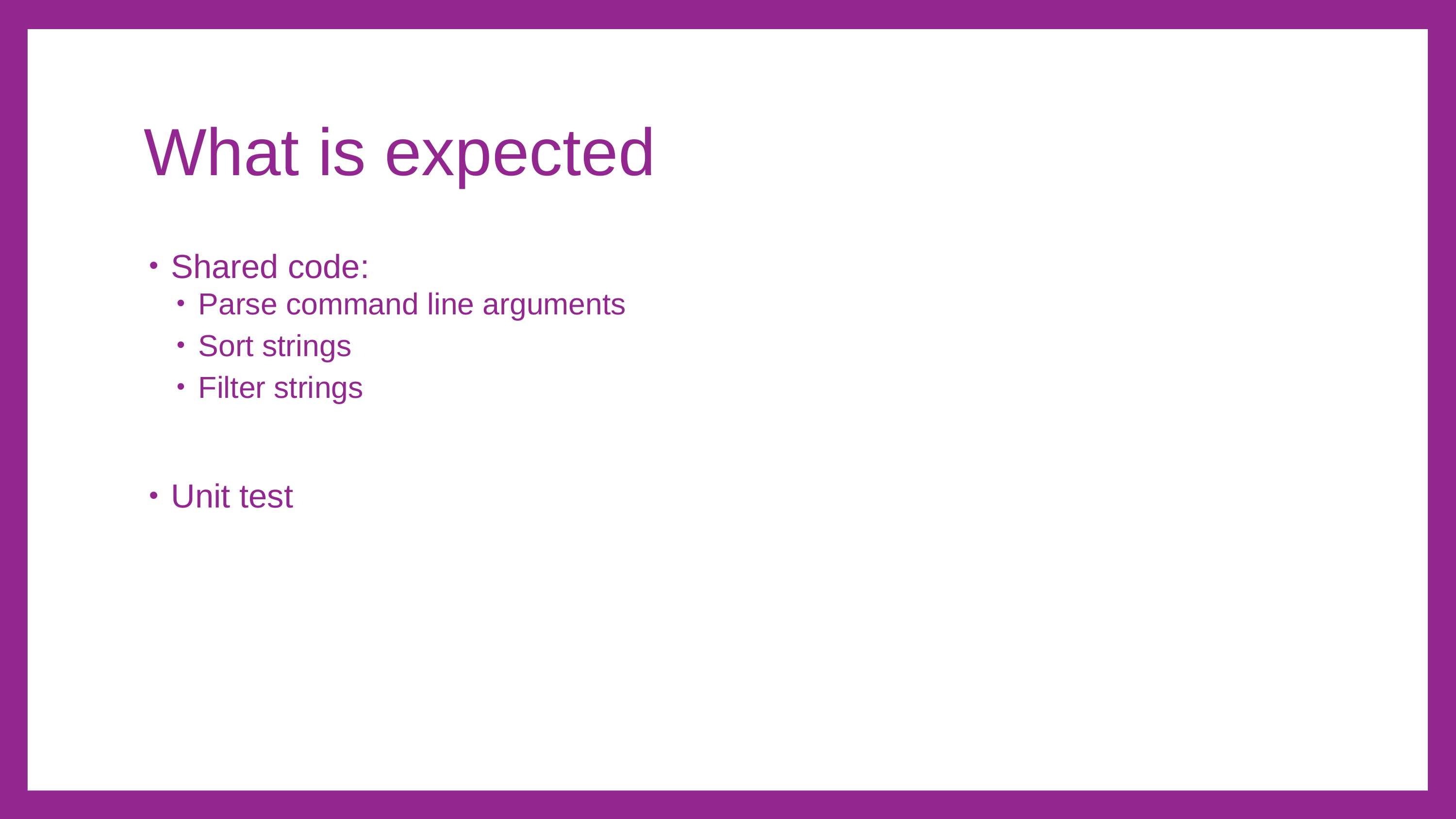

# What is expected
Shared code:
Parse command line arguments
Sort strings
Filter strings

Unit test